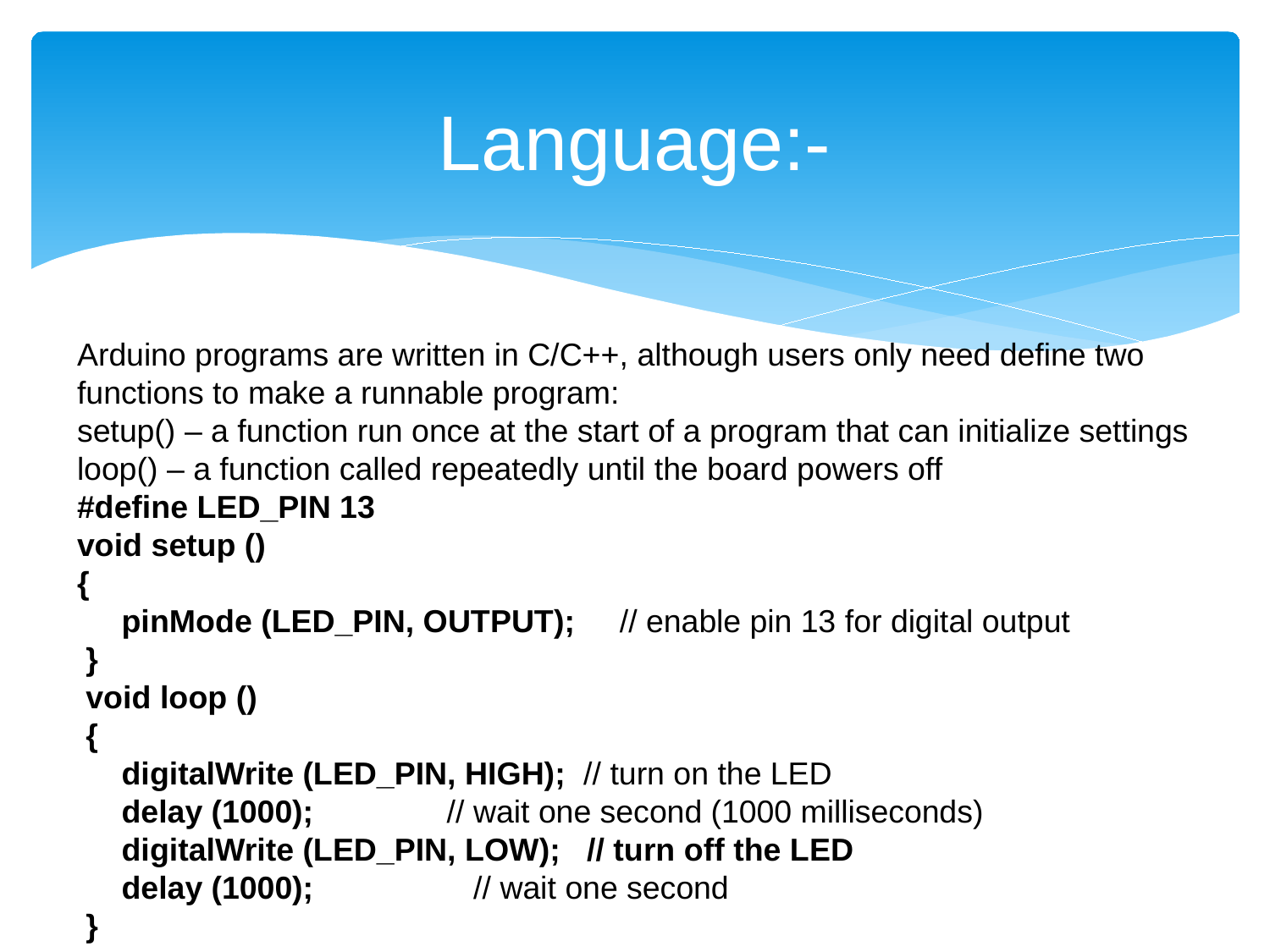

# Language:-
Arduino programs are written in C/C++, although users only need define two functions to make a runnable program:
setup() – a function run once at the start of a program that can initialize settings loop() – a function called repeatedly until the board powers off
#define LED_PIN 13
void setup ()
{
     pinMode (LED_PIN, OUTPUT);     // enable pin 13 for digital output
 }
 void loop ()
 {
     digitalWrite (LED_PIN, HIGH);  // turn on the LED
     delay (1000);               // wait one second (1000 milliseconds)
     digitalWrite (LED_PIN, LOW);   // turn off the LED
     delay (1000);                  // wait one second
 }